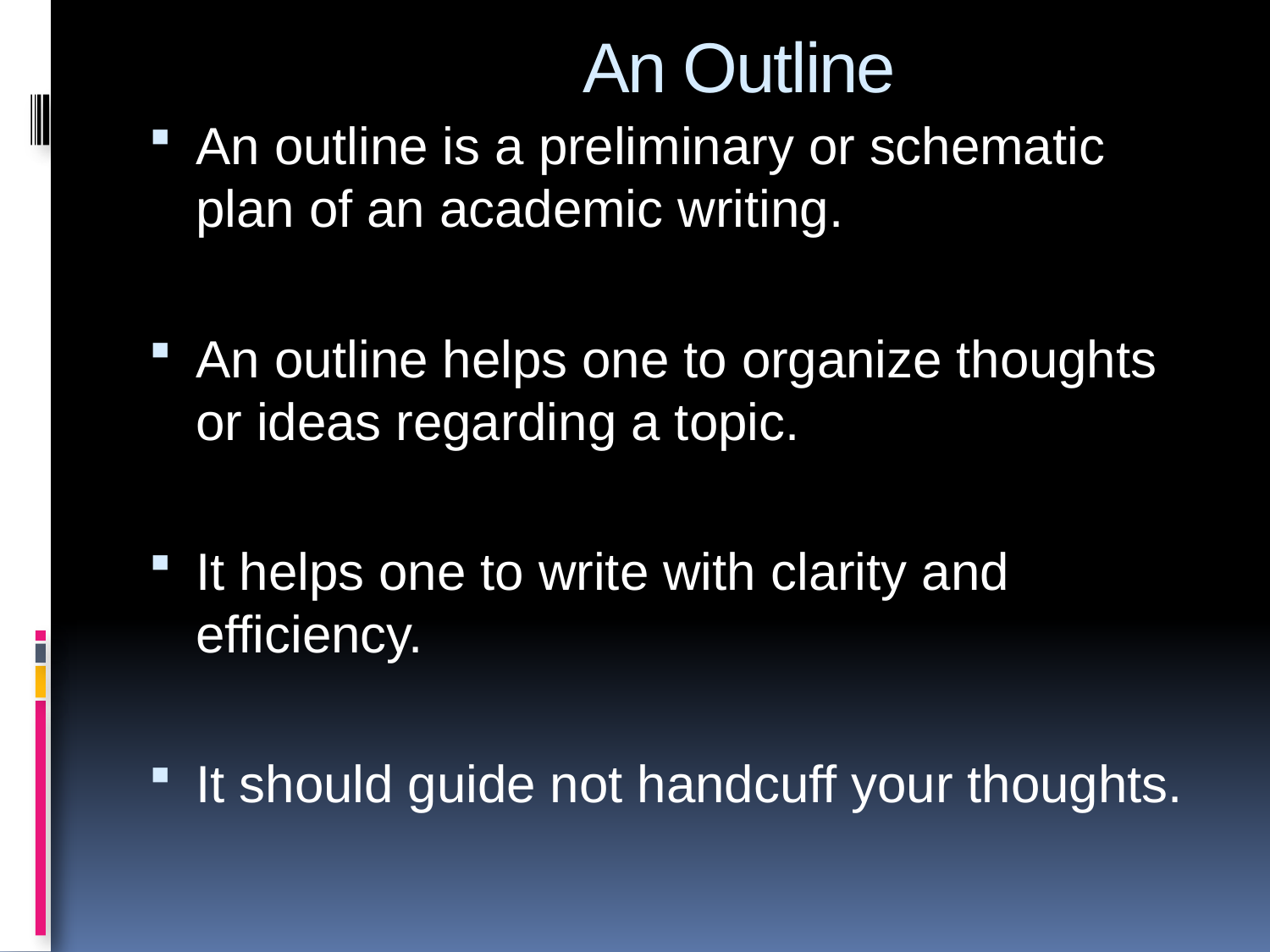

# An Outline
An outline is a preliminary or schematic plan of an academic writing.

An outline helps one to organize thoughts or ideas regarding a topic.

It helps one to write with clarity and efficiency.

It should guide not handcuff your thoughts.